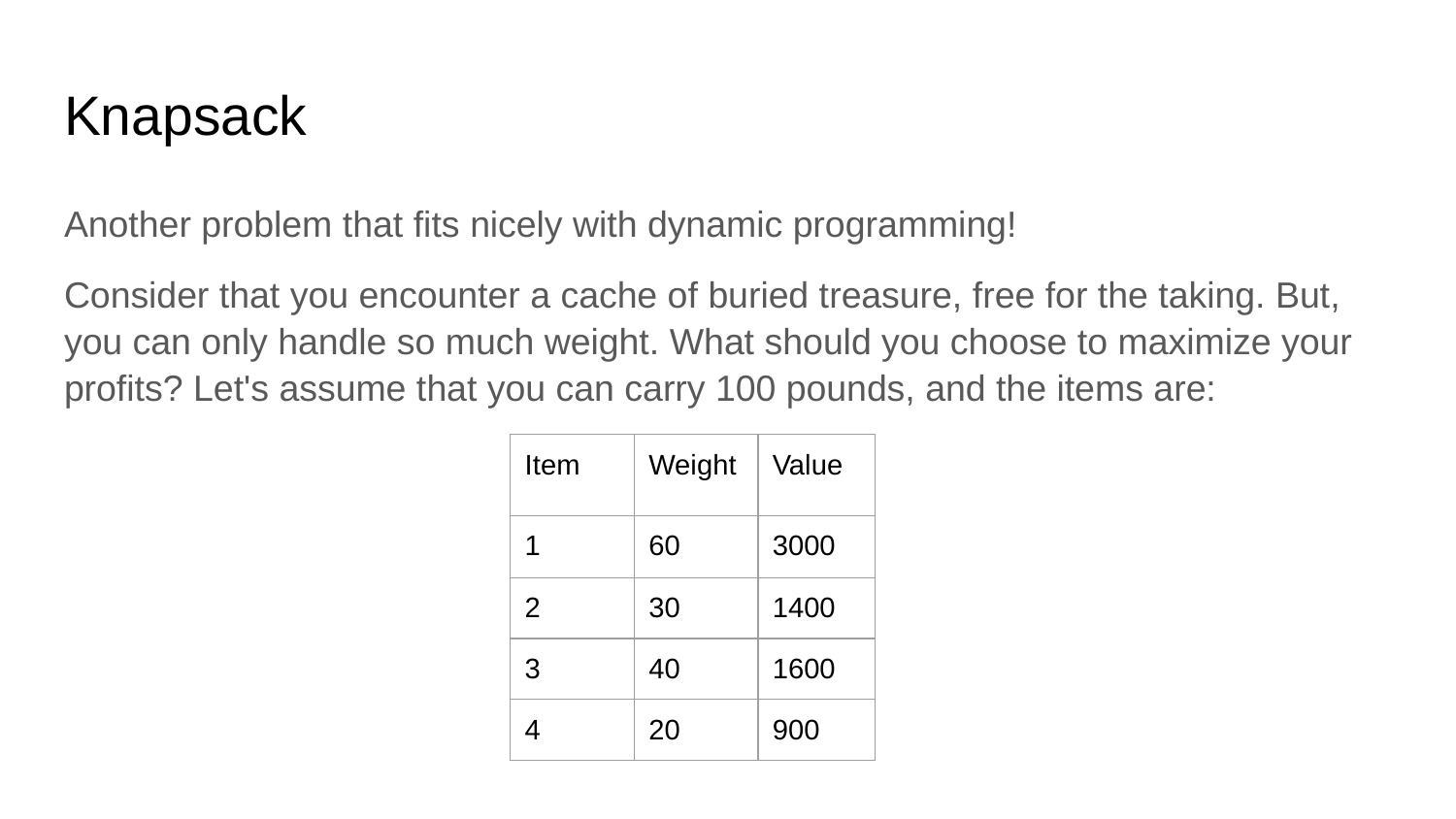

# Knapsack
Another problem that fits nicely with dynamic programming!
Consider that you encounter a cache of buried treasure, free for the taking. But, you can only handle so much weight. What should you choose to maximize your profits? Let's assume that you can carry 100 pounds, and the items are:

| Item | Weight | Value |
| --- | --- | --- |
| 1 | 60 | 3000 |
| 2 | 30 | 1400 |
| 3 | 40 | 1600 |
| 4 | 20 | 900 |